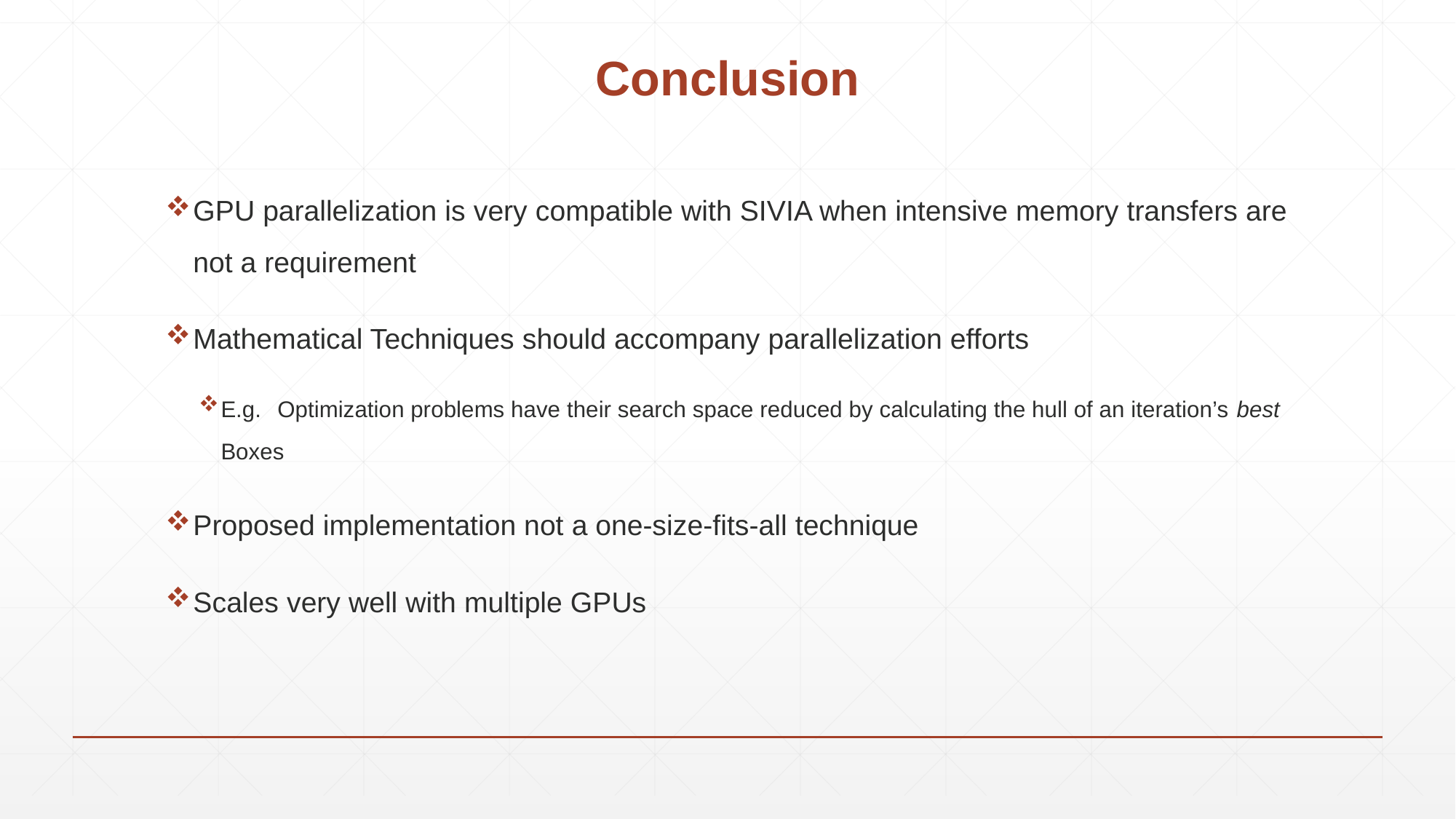

# Conclusion
GPU parallelization is very compatible with SIVIA when intensive memory transfers are not a requirement
Mathematical Techniques should accompany parallelization efforts
E.g.  Optimization problems have their search space reduced by calculating the hull of an iteration’s best Boxes
Proposed implementation not a one-size-fits-all technique
Scales very well with multiple GPUs